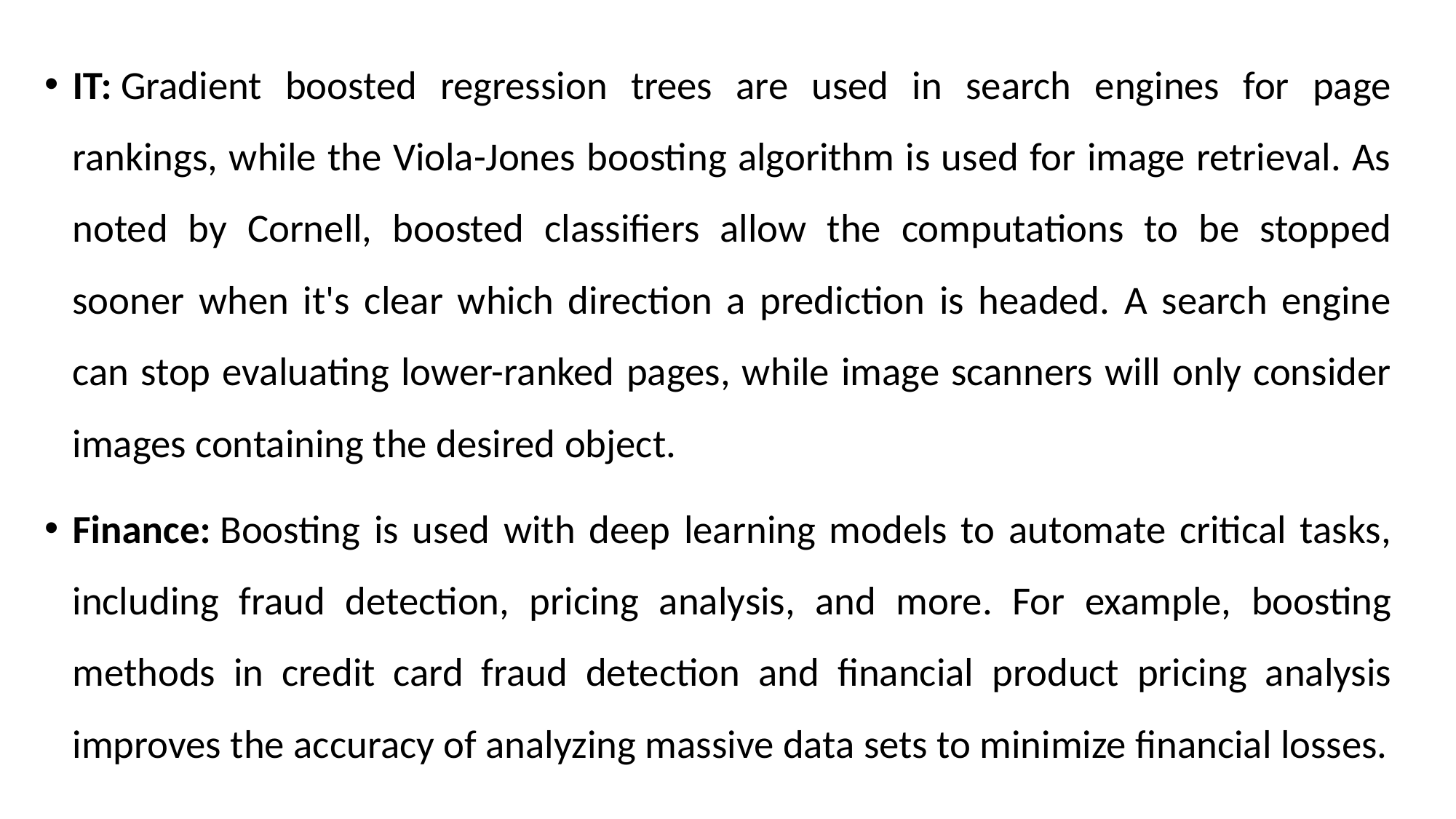

IT: Gradient boosted regression trees are used in search engines for page rankings, while the Viola-Jones boosting algorithm is used for image retrieval. As noted by Cornell, boosted classifiers allow the computations to be stopped sooner when it's clear which direction a prediction is headed. A search engine can stop evaluating lower-ranked pages, while image scanners will only consider images containing the desired object.
Finance: Boosting is used with deep learning models to automate critical tasks, including fraud detection, pricing analysis, and more. For example, boosting methods in credit card fraud detection and financial product pricing analysis improves the accuracy of analyzing massive data sets to minimize financial losses.